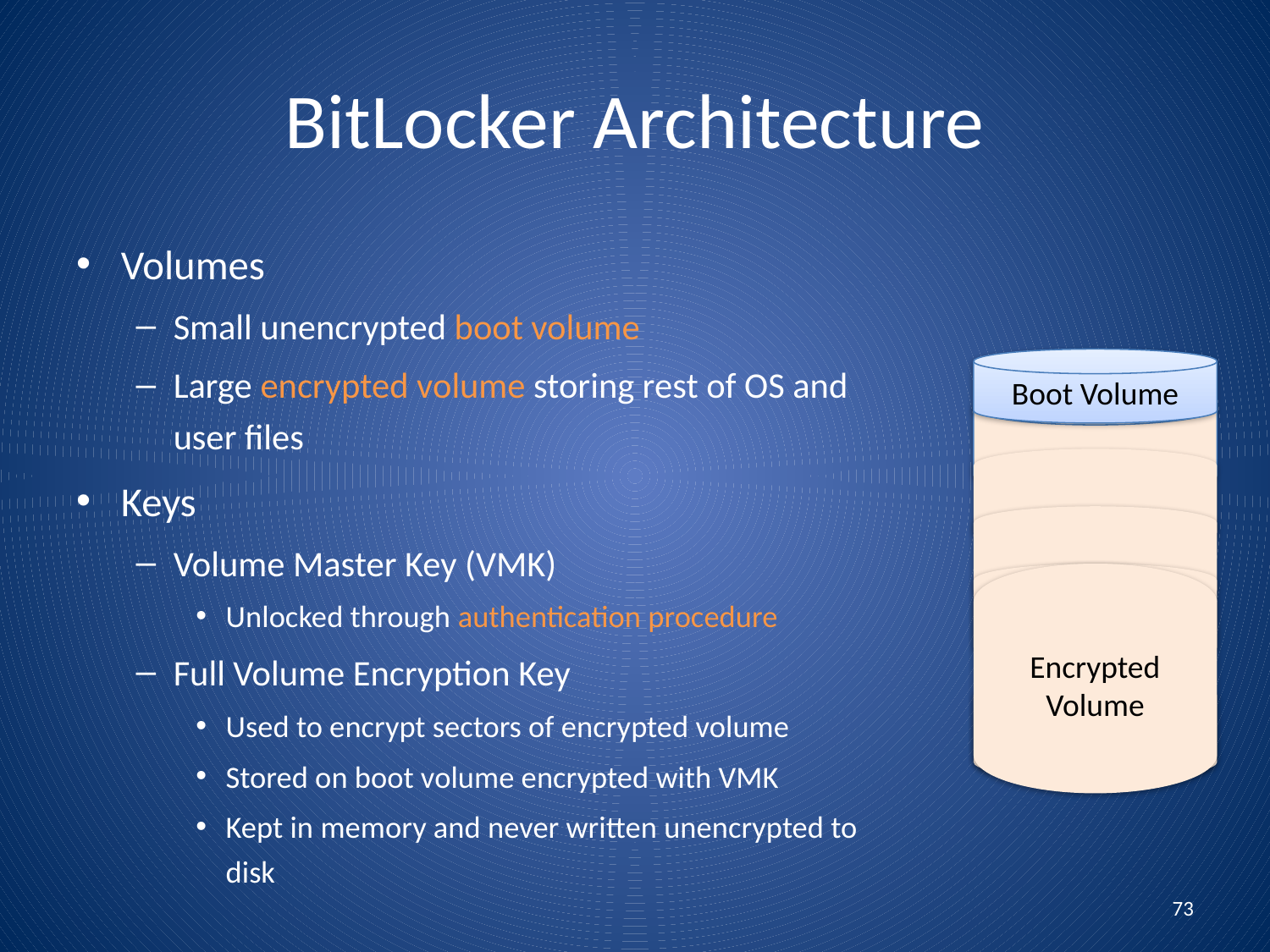

# BitLocker Architecture
Volumes
Small unencrypted boot volume
Large encrypted volume storing rest of OS and user files
Keys
Volume Master Key (VMK)
Unlocked through authentication procedure
Full Volume Encryption Key
Used to encrypt sectors of encrypted volume
Stored on boot volume encrypted with VMK
Kept in memory and never written unencrypted to disk
Boot Volume

Encrypted Volume

73